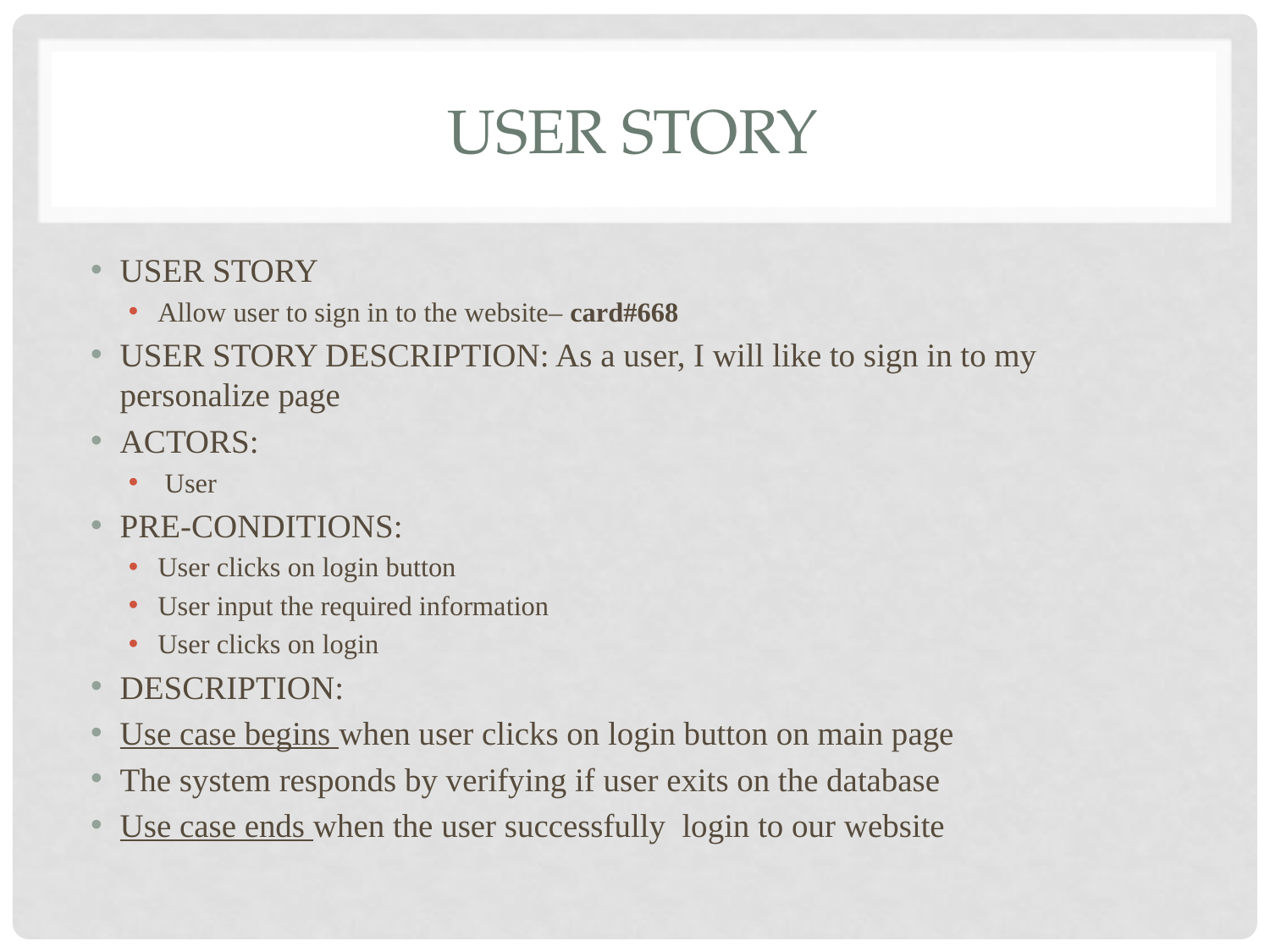

# User sTORY
USER STORY
Allow user to sign in to the website– card#668
USER STORY DESCRIPTION: As a user, I will like to sign in to my personalize page
ACTORS:
 User
PRE-CONDITIONS:
User clicks on login button
User input the required information
User clicks on login
DESCRIPTION:
Use case begins when user clicks on login button on main page
The system responds by verifying if user exits on the database
Use case ends when the user successfully  login to our website